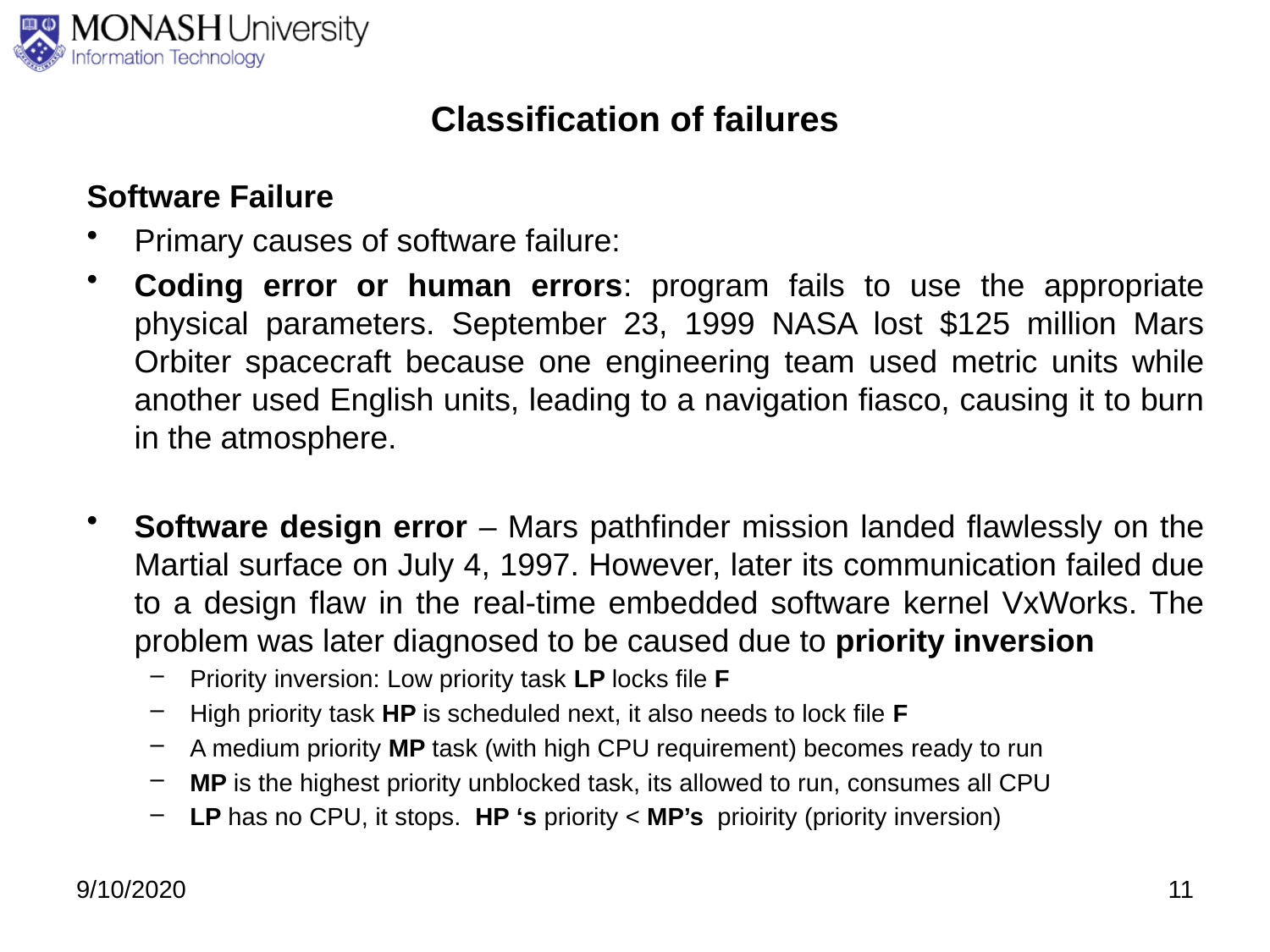

# Classification of failures
Software Failure
Primary causes of software failure:
Coding error or human errors: program fails to use the appropriate physical parameters. September 23, 1999 NASA lost $125 million Mars Orbiter spacecraft because one engineering team used metric units while another used English units, leading to a navigation fiasco, causing it to burn in the atmosphere.

Software design error – Mars pathfinder mission landed flawlessly on the Martial surface on July 4, 1997. However, later its communication failed due to a design flaw in the real-time embedded software kernel VxWorks. The problem was later diagnosed to be caused due to priority inversion
Priority inversion: Low priority task LP locks file F
High priority task HP is scheduled next, it also needs to lock file F
A medium priority MP task (with high CPU requirement) becomes ready to run
MP is the highest priority unblocked task, its allowed to run, consumes all CPU
LP has no CPU, it stops.  HP ‘s priority < MP’s  prioirity (priority inversion)
9/10/2020
11